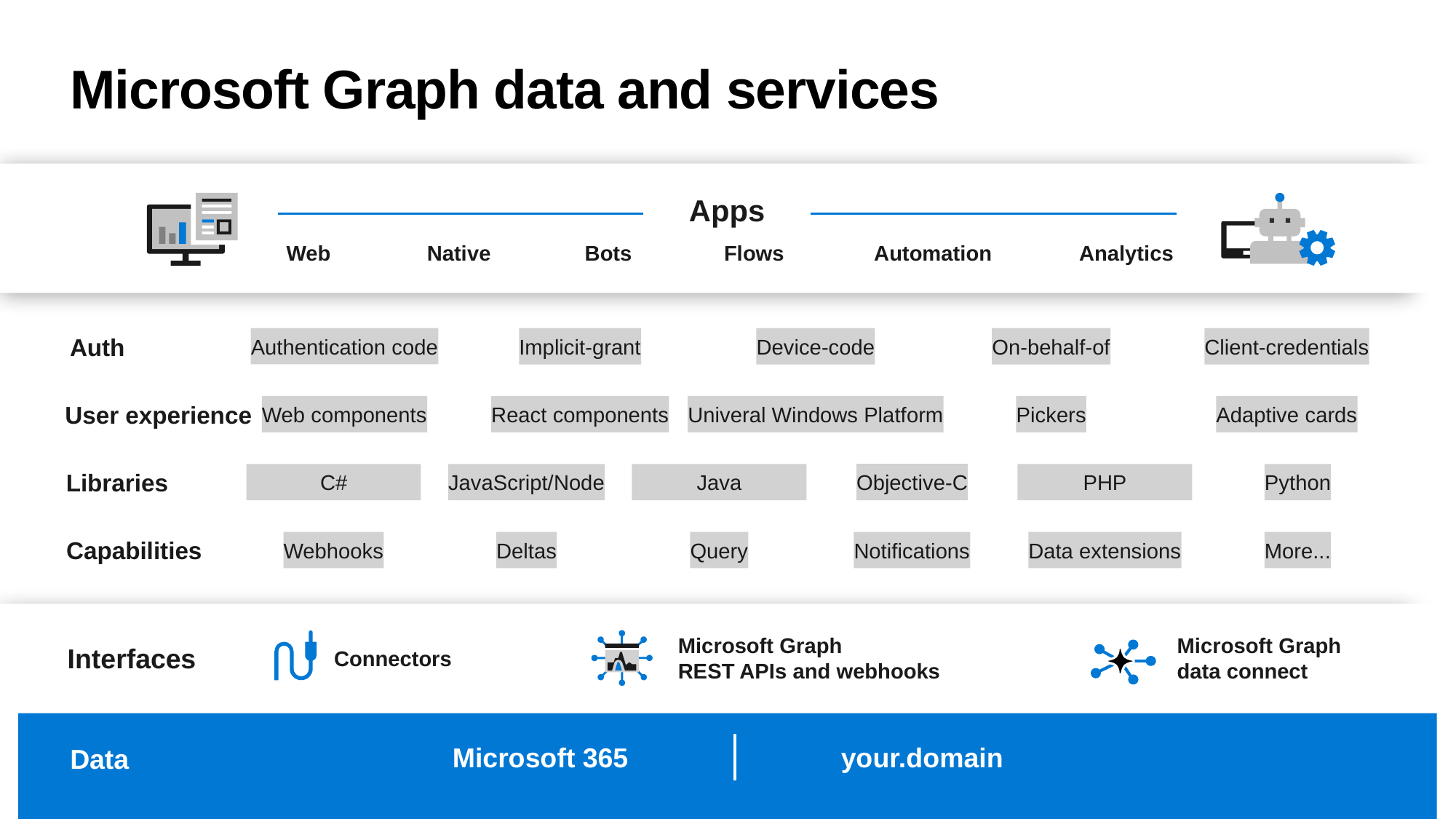

# Microsoft Graph data and services

Apps

Web
Native
Bots
Flows
Automation
Analytics
Auth
Authentication code
Implicit-grant
Device-code
On-behalf-of
Client-credentials
User experience
Web components
Univeral Windows Platform
React components
Pickers
Adaptive cards
Libraries
Objective-C
C#
JavaScript/Node
Java
PHP
Python
Capabilities
Data extensions
Webhooks
Deltas
Query
Notifications
More...

Microsoft Graph
REST APIs and webhooks
Microsoft Graph
data connect
Interfaces

Connectors

Microsoft 365
your.domain
Data